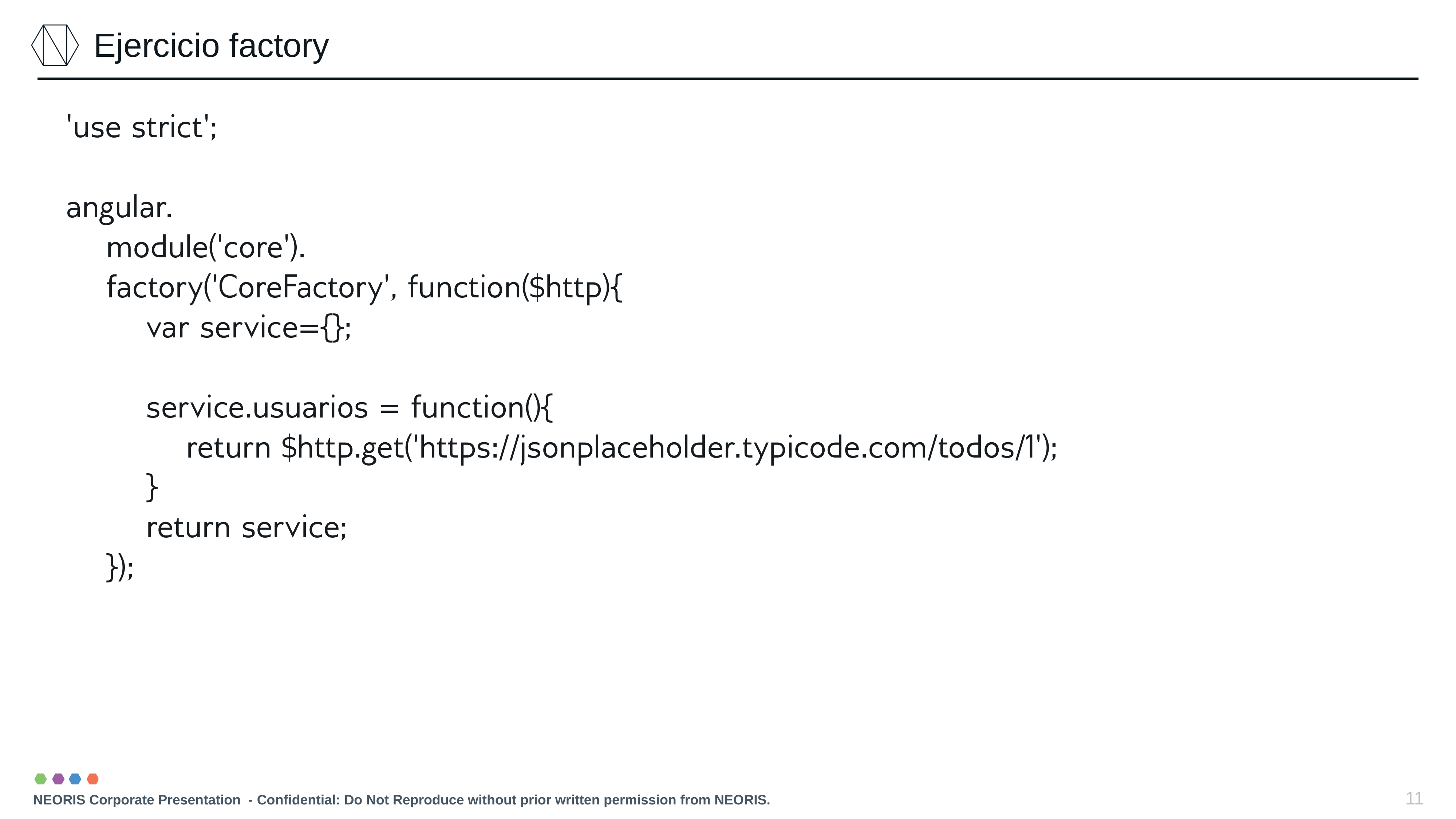

Ejercicio factory
'use strict';
angular.
    module('core').
    factory('CoreFactory', function($http){
        var service={};
        service.usuarios = function(){
            return $http.get('https://jsonplaceholder.typicode.com/todos/1');
        }
        return service;
    });